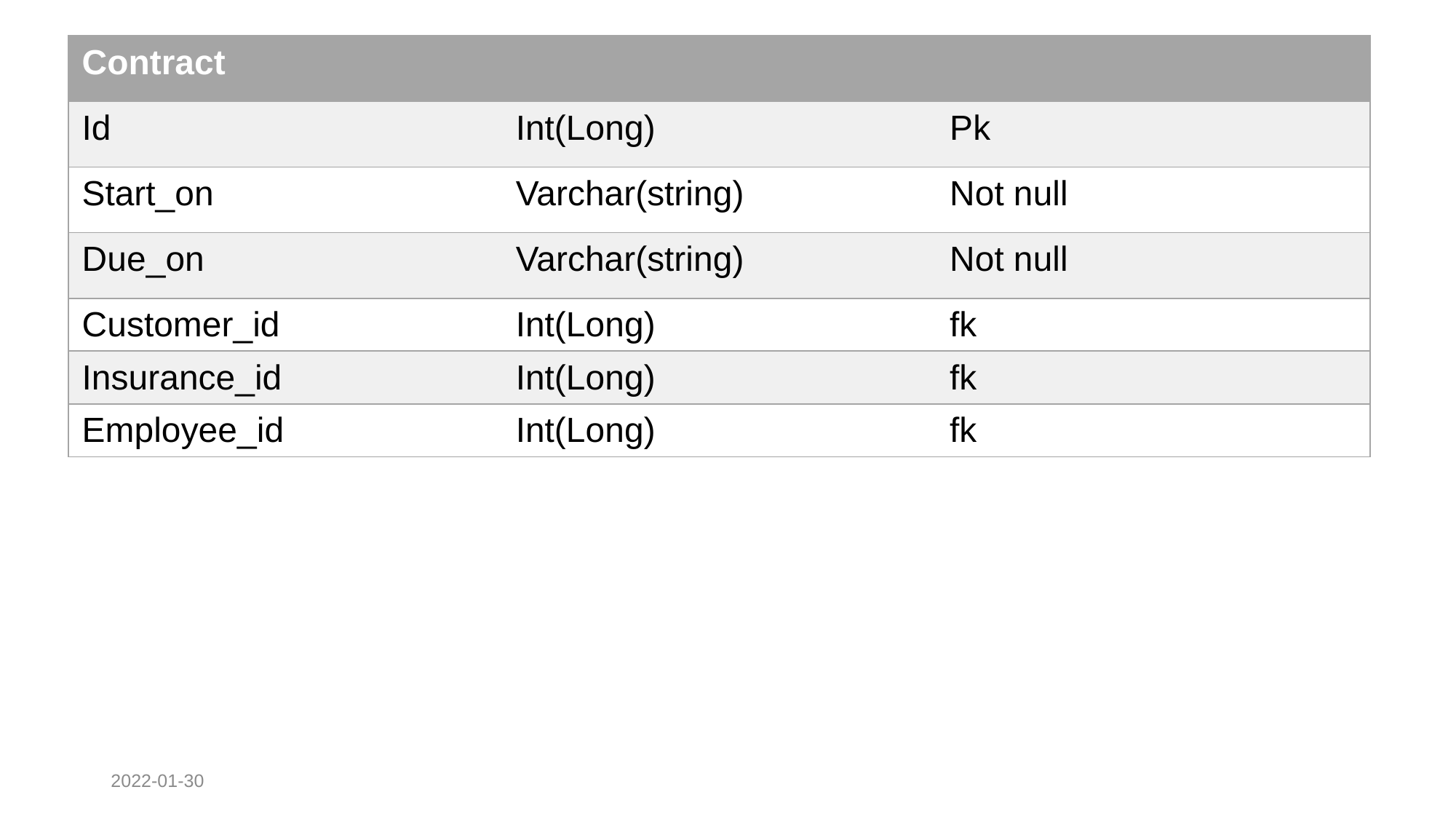

| Contract |  |  |
| --- | --- | --- |
| Id | Int(Long) | Pk |
| Start\_on | Varchar(string) | Not null |
| Due\_on | Varchar(string) | Not null |
| Customer\_id | Int(Long) | fk |
| Insurance\_id | Int(Long) | fk |
| Employee\_id | Int(Long) | fk |
2022-01-30